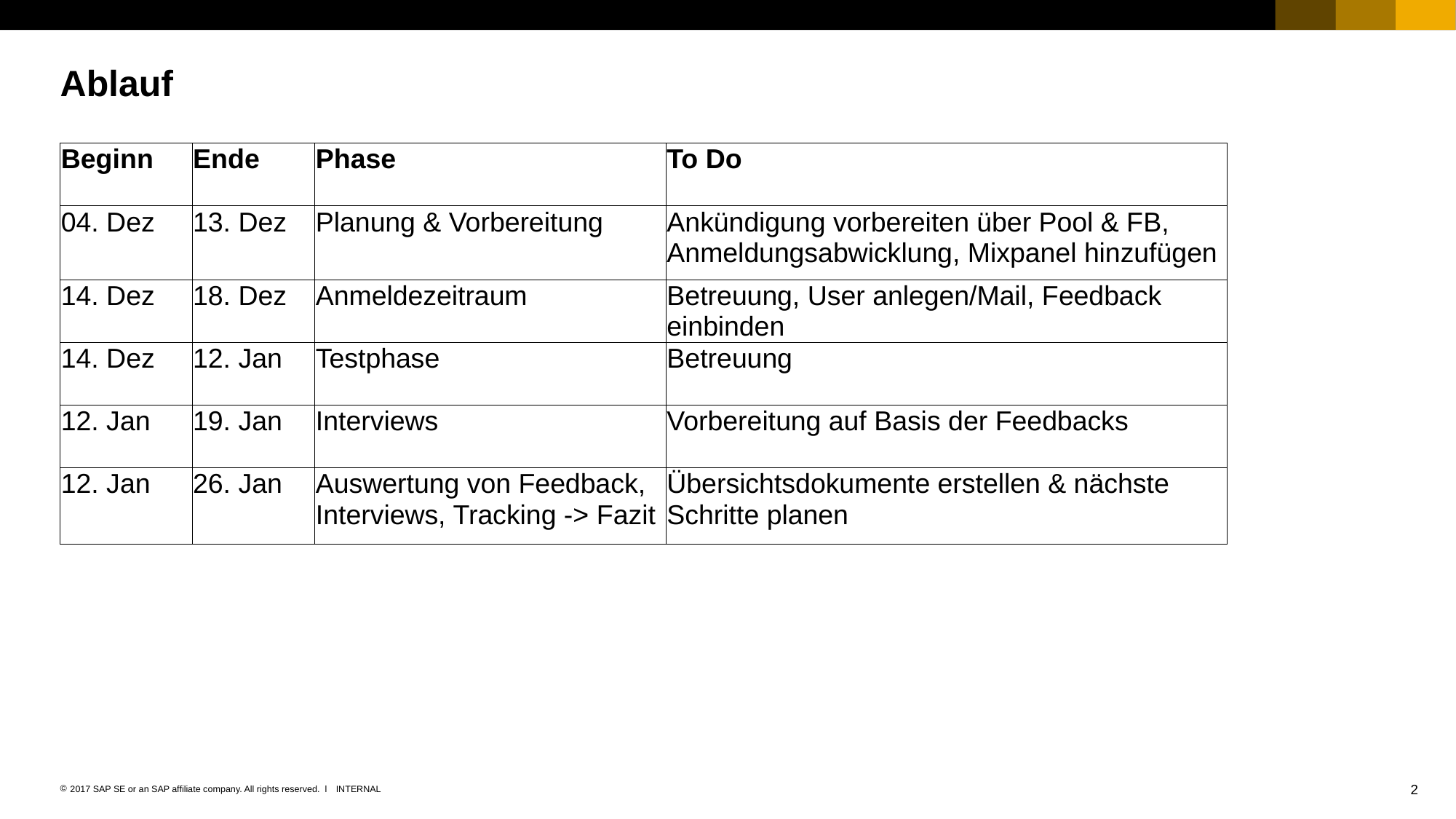

# Ablauf
| Beginn | Ende | Phase | To Do |
| --- | --- | --- | --- |
| 04. Dez | 13. Dez | Planung & Vorbereitung | Ankündigung vorbereiten über Pool & FB, Anmeldungsabwicklung, Mixpanel hinzufügen |
| 14. Dez | 18. Dez | Anmeldezeitraum | Betreuung, User anlegen/Mail, Feedback einbinden |
| 14. Dez | 12. Jan | Testphase | Betreuung |
| 12. Jan | 19. Jan | Interviews | Vorbereitung auf Basis der Feedbacks |
| 12. Jan | 26. Jan | Auswertung von Feedback, Interviews, Tracking -> Fazit | Übersichtsdokumente erstellen & nächste Schritte planen |